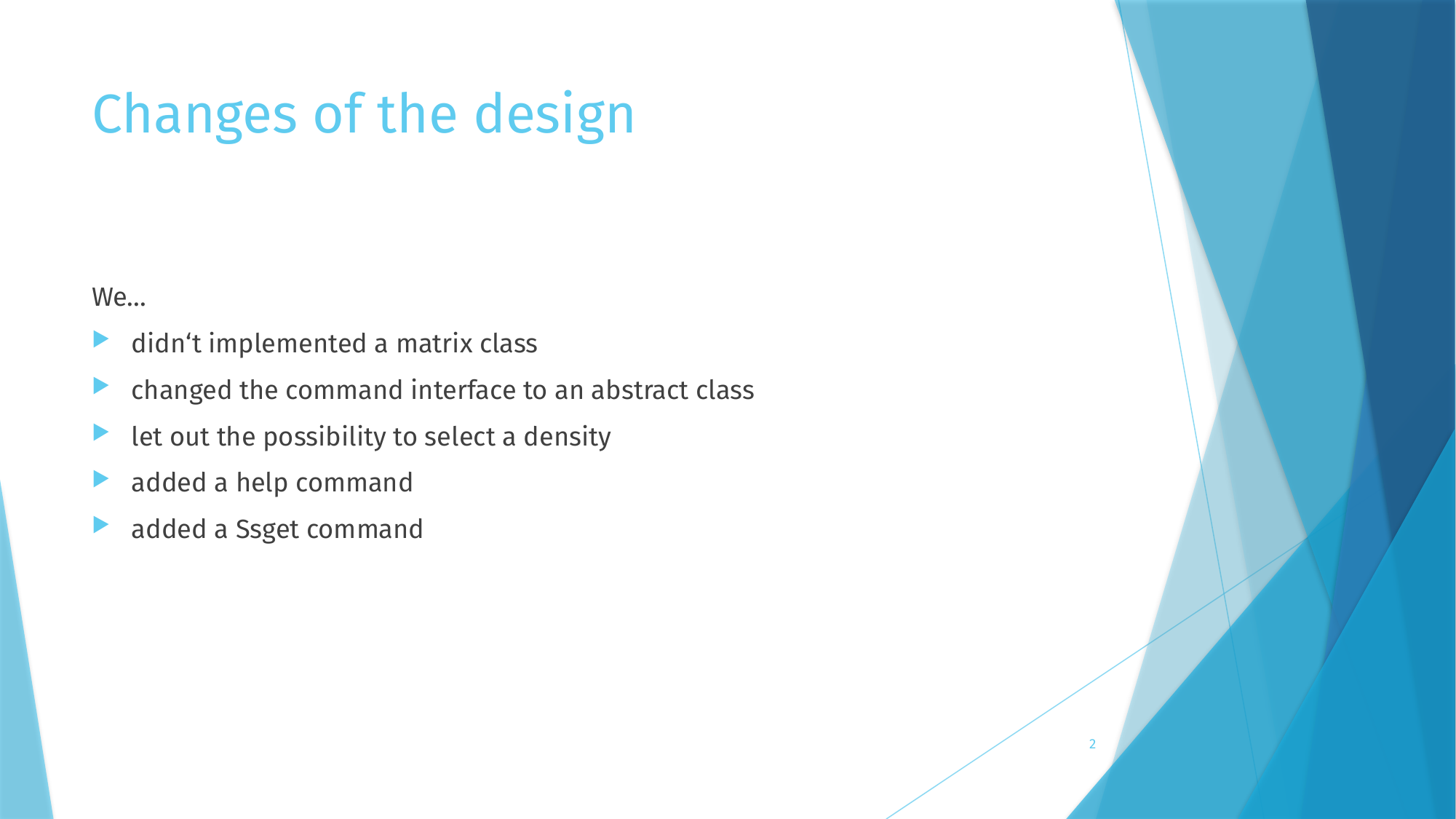

# Changes of the design
We…
didn‘t implemented a matrix class
changed the command interface to an abstract class
let out the possibility to select a density
added a help command
added a Ssget command
2